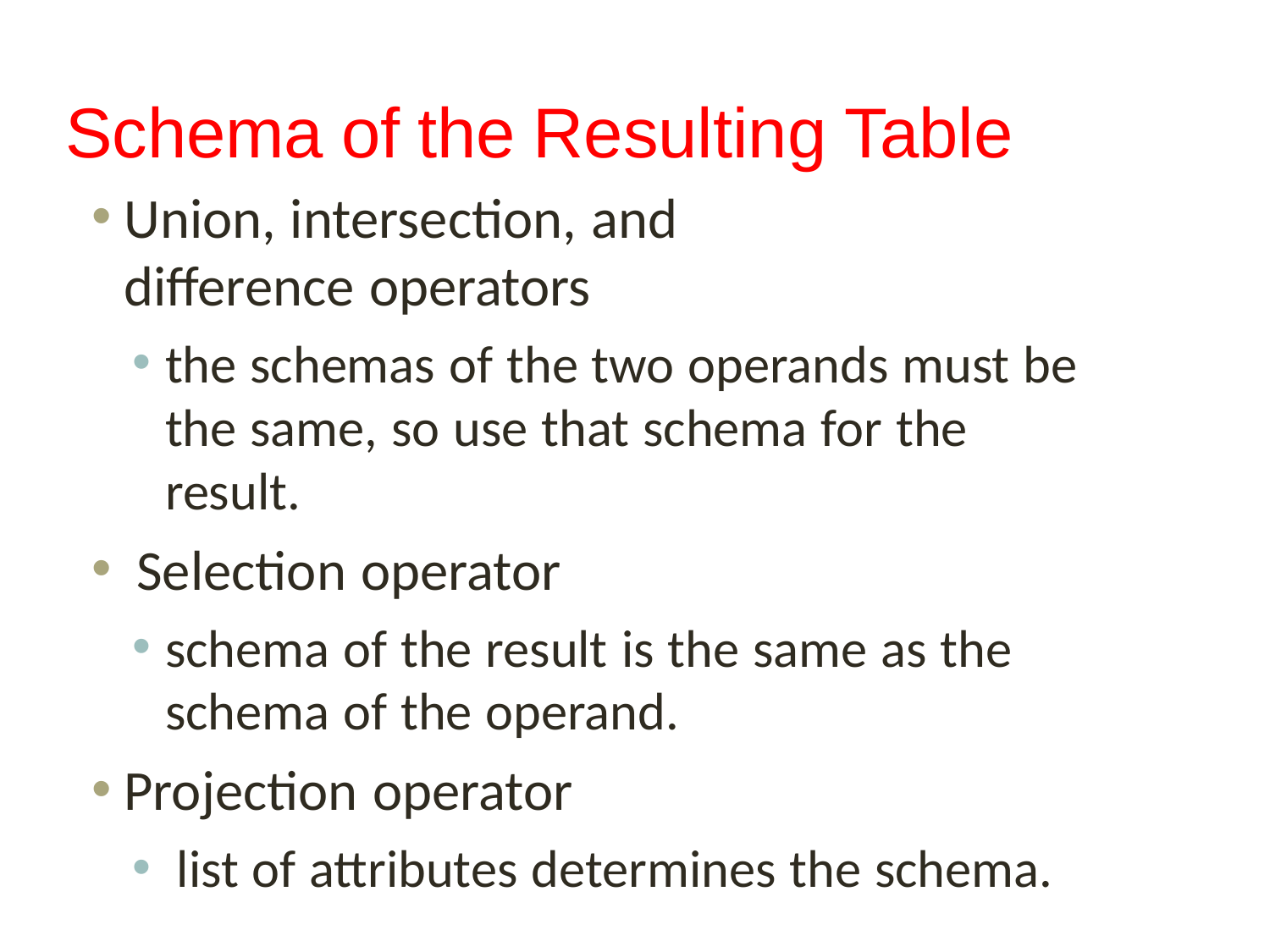

# Schema of the Resulting Table
Union, intersection, and difference operators
the schemas of the two operands must be the same, so use that schema for the result.
Selection operator
schema of the result is the same as the schema of the operand.
Projection operator
list of attributes determines the schema.

29